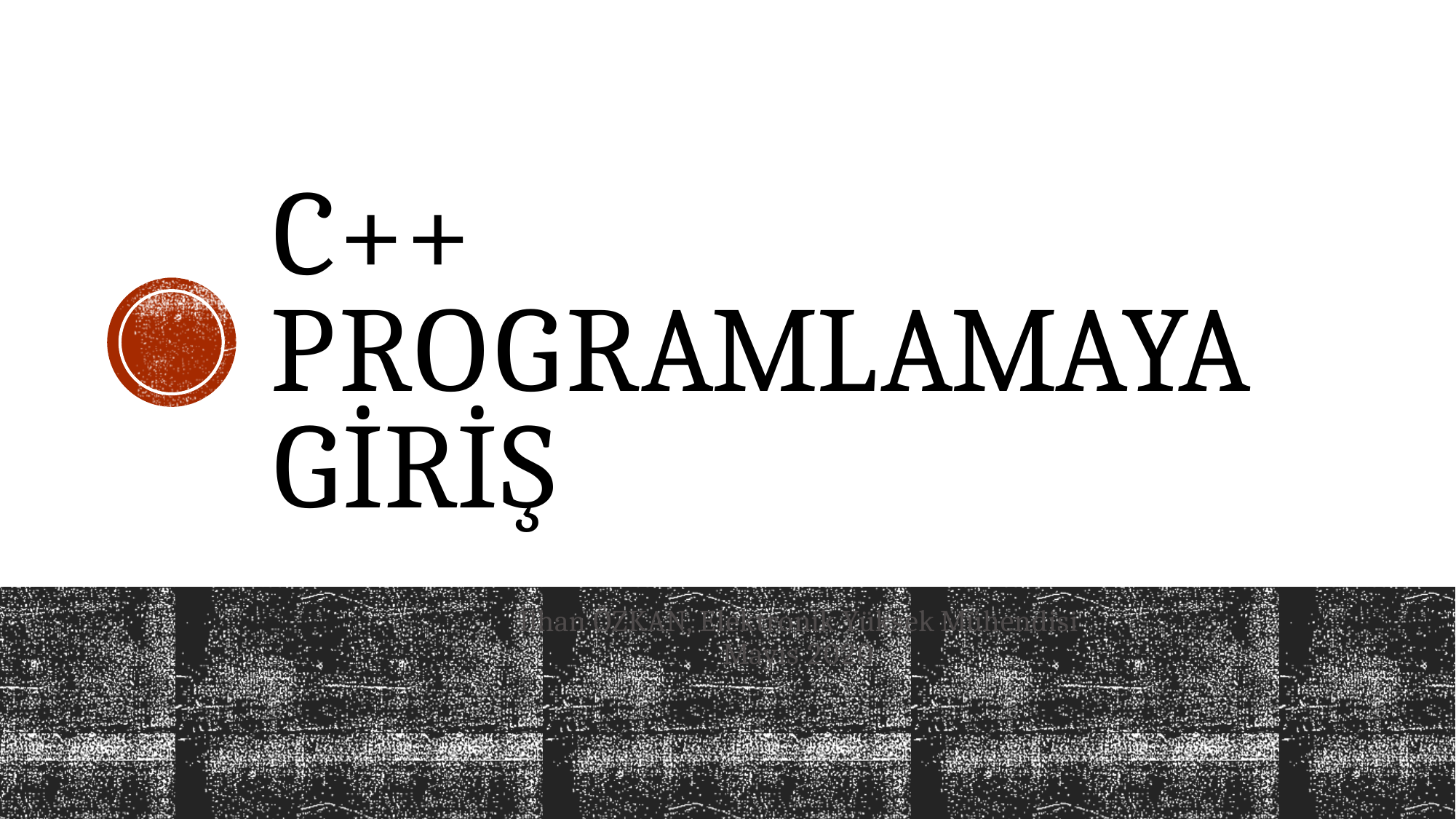

# C++ programlamaya GİRİŞ
İlhan ÖZKAN, Elektronik Yüksek Mühendisi
Mayıs 2020